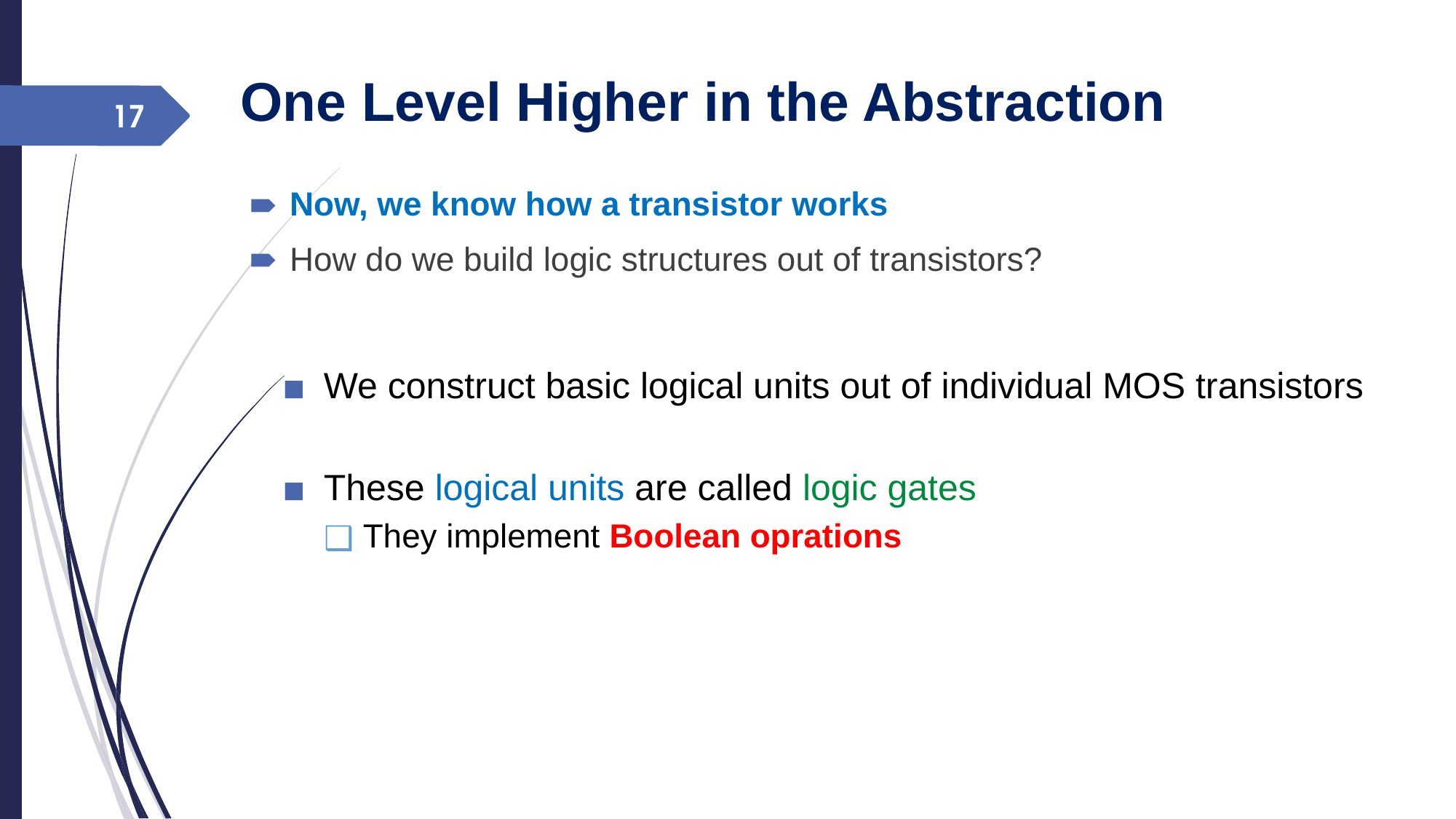

One Level Higher in the Abstraction
17
Now, we know how a transistor works
How do we build logic structures out of transistors?

We construct basic logical units out of individual MOS transistors

These logical units are called logic gates
They implement Boolean oprations